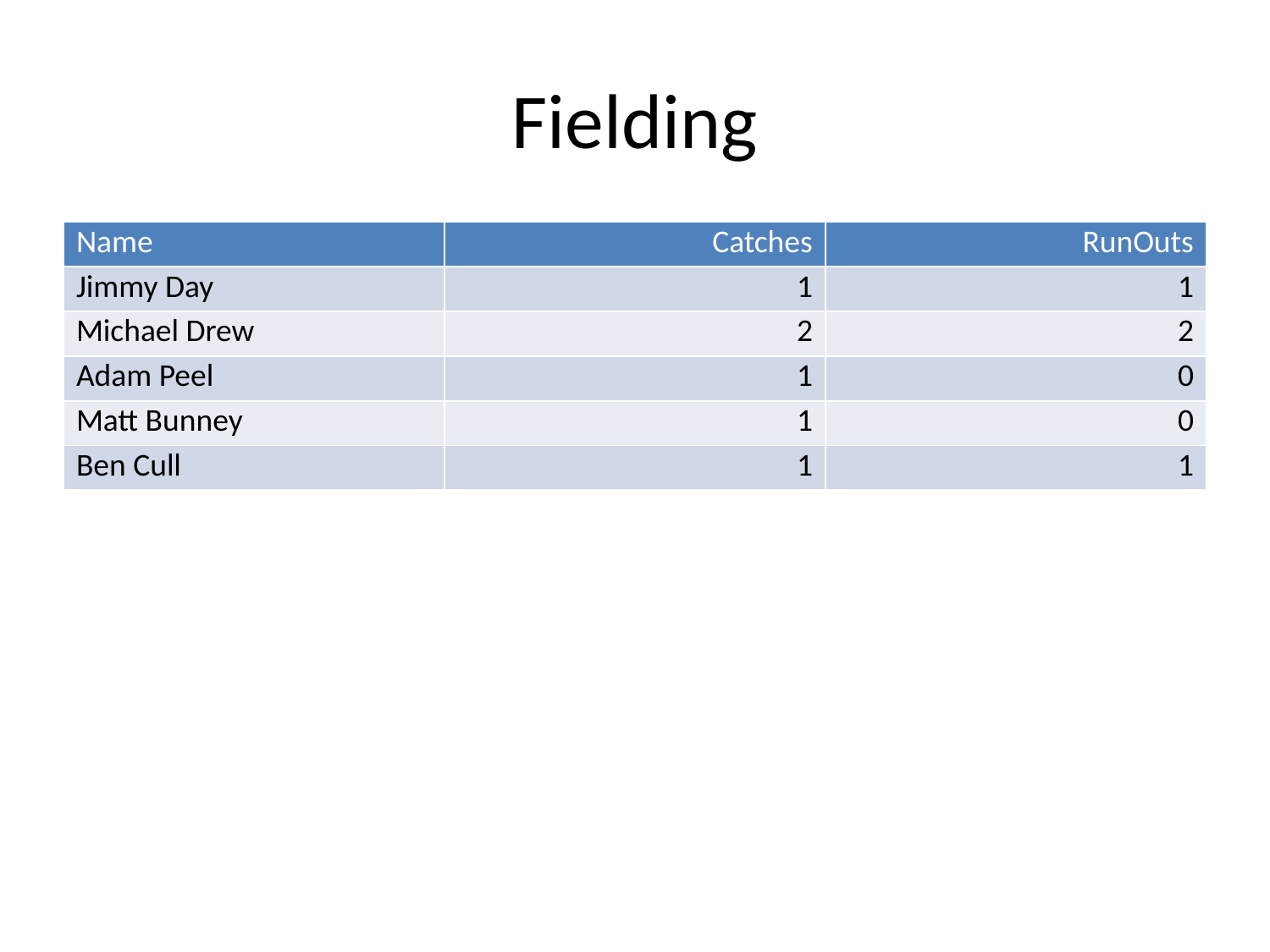

# Fielding
| Name | Catches | RunOuts |
| --- | --- | --- |
| Jimmy Day | 1 | 1 |
| Michael Drew | 2 | 2 |
| Adam Peel | 1 | 0 |
| Matt Bunney | 1 | 0 |
| Ben Cull | 1 | 1 |